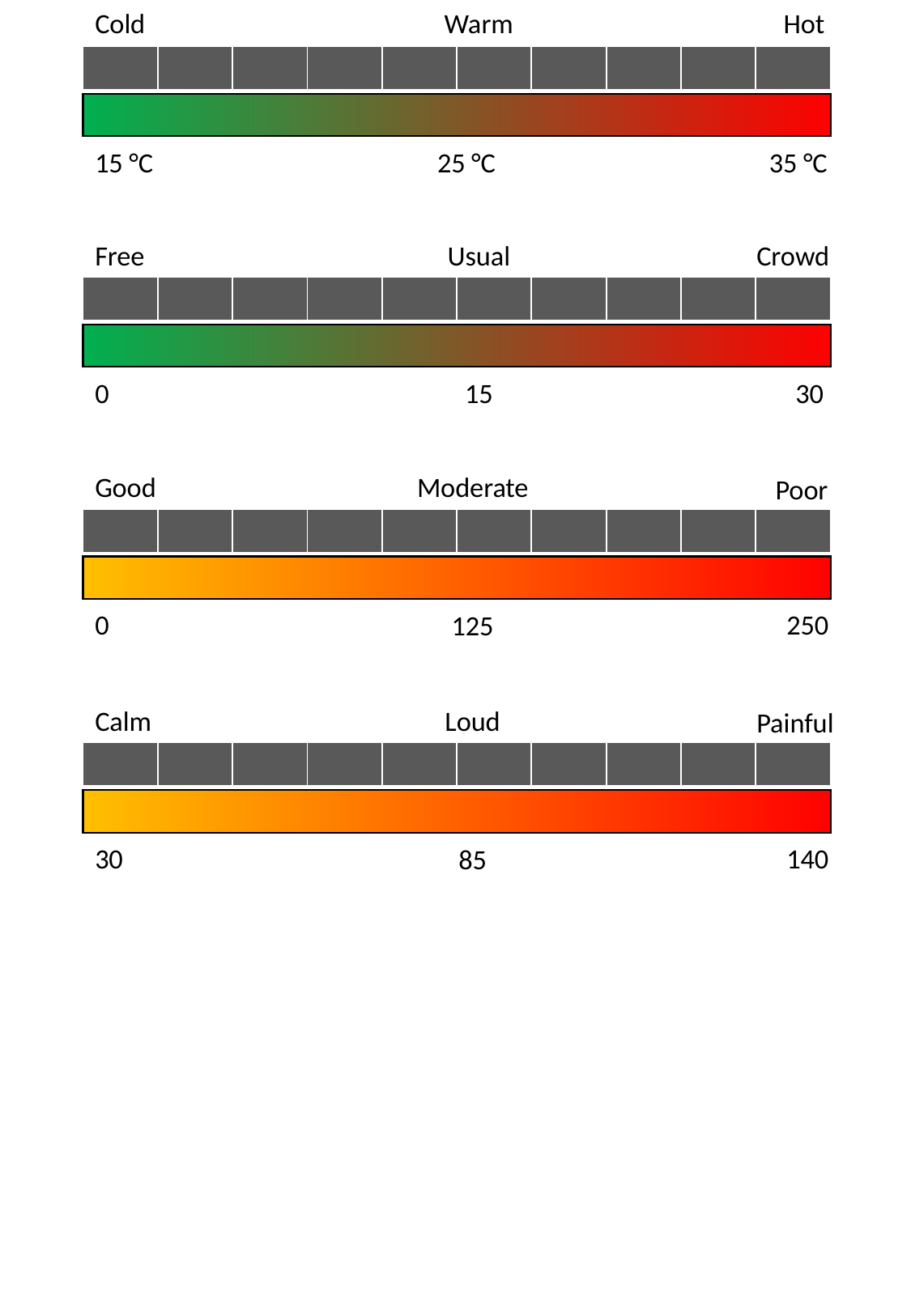

Cold
Warm
Hot
|  |  |  |  |  |  |  |  |  |  |
| --- | --- | --- | --- | --- | --- | --- | --- | --- | --- |

15 °C
25 °C
35 °C
Free
Usual
Crowd
|  |  |  |  |  |  |  |  |  |  |
| --- | --- | --- | --- | --- | --- | --- | --- | --- | --- |

0
30
15
Good
Moderate
Poor
|  |  |  |  |  |  |  |  |  |  |
| --- | --- | --- | --- | --- | --- | --- | --- | --- | --- |

0
250
125
Calm
Loud
Painful
|  |  |  |  |  |  |  |  |  |  |
| --- | --- | --- | --- | --- | --- | --- | --- | --- | --- |

30
140
85